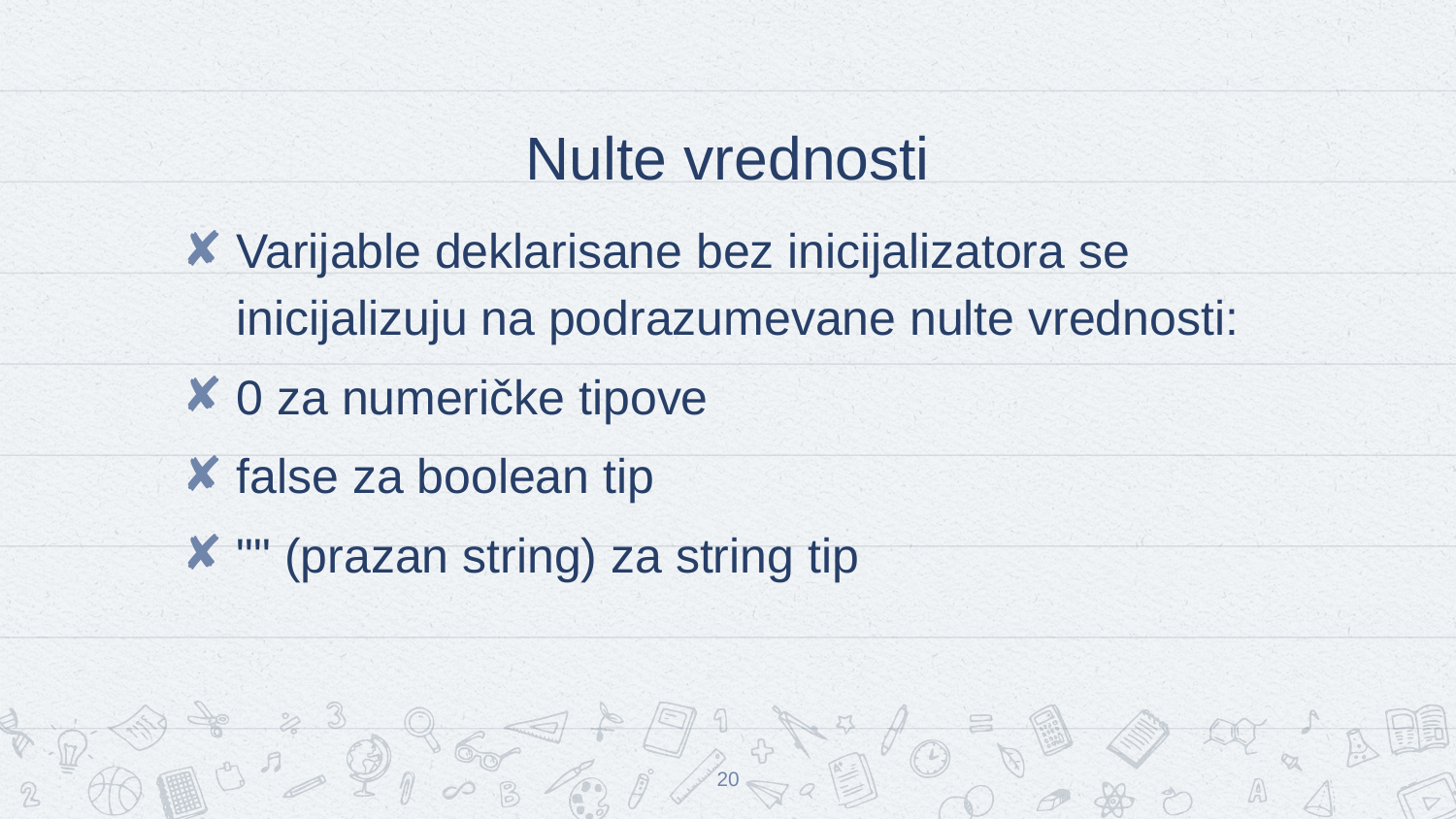

# Nulte vrednosti
Varijable deklarisane bez inicijalizatora se inicijalizuju na podrazumevane nulte vrednosti:
0 za numeričke tipove
false za boolean tip
"" (prazan string) za string tip

20